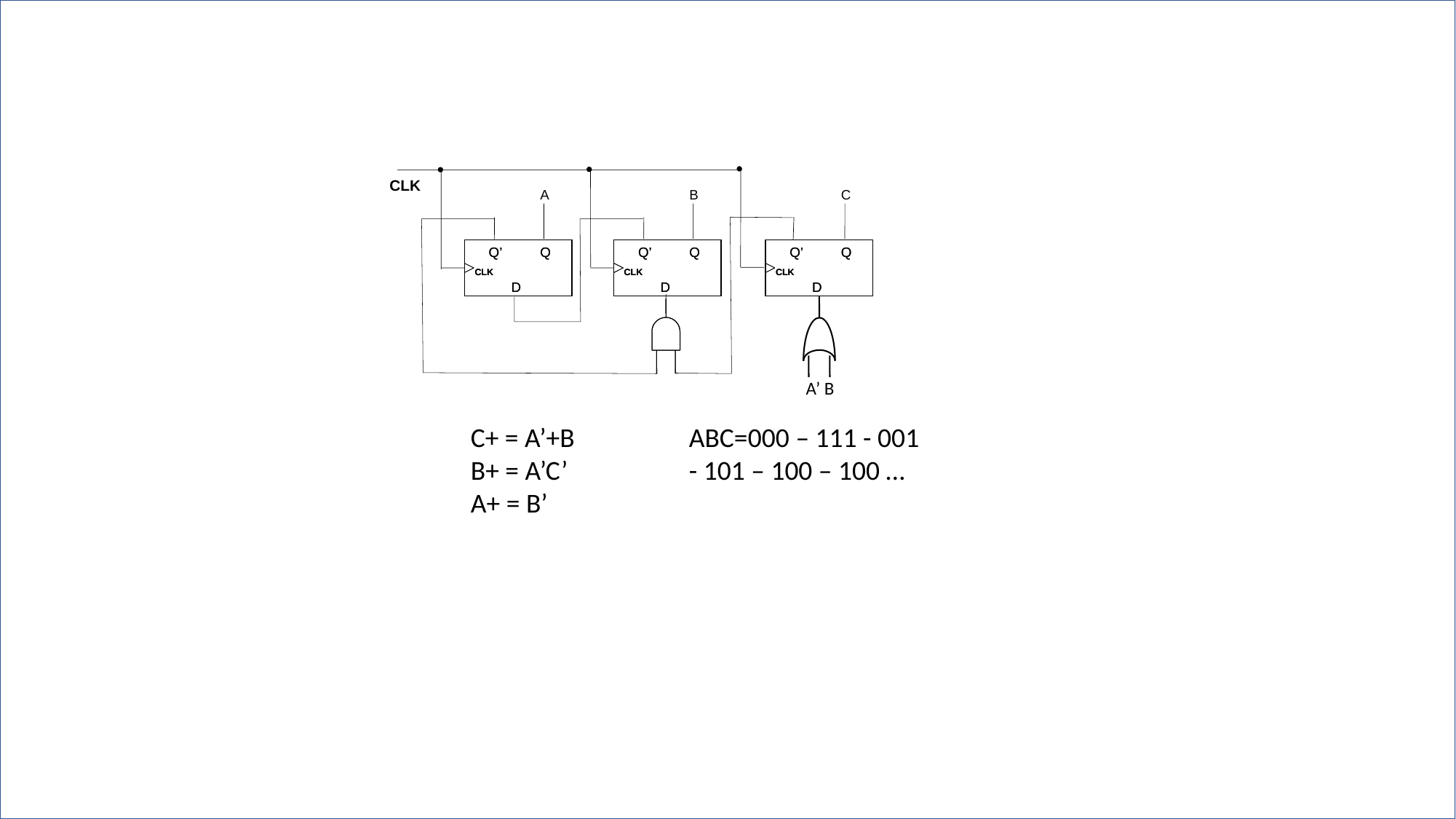

CLK
A
B
C

Q’
Q’
Q
Q
Q’
Q’
Q
Q
Q’
Q’
Q
Q

CLK
CLK
CLK
CLK
CLK
CLK

D
D
D
D
D
D

A’ B
C+ = A’+B 	ABC=000 – 111 - 001
B+ = A’C’ 		- 101 – 100 – 100 …
A+ = B’